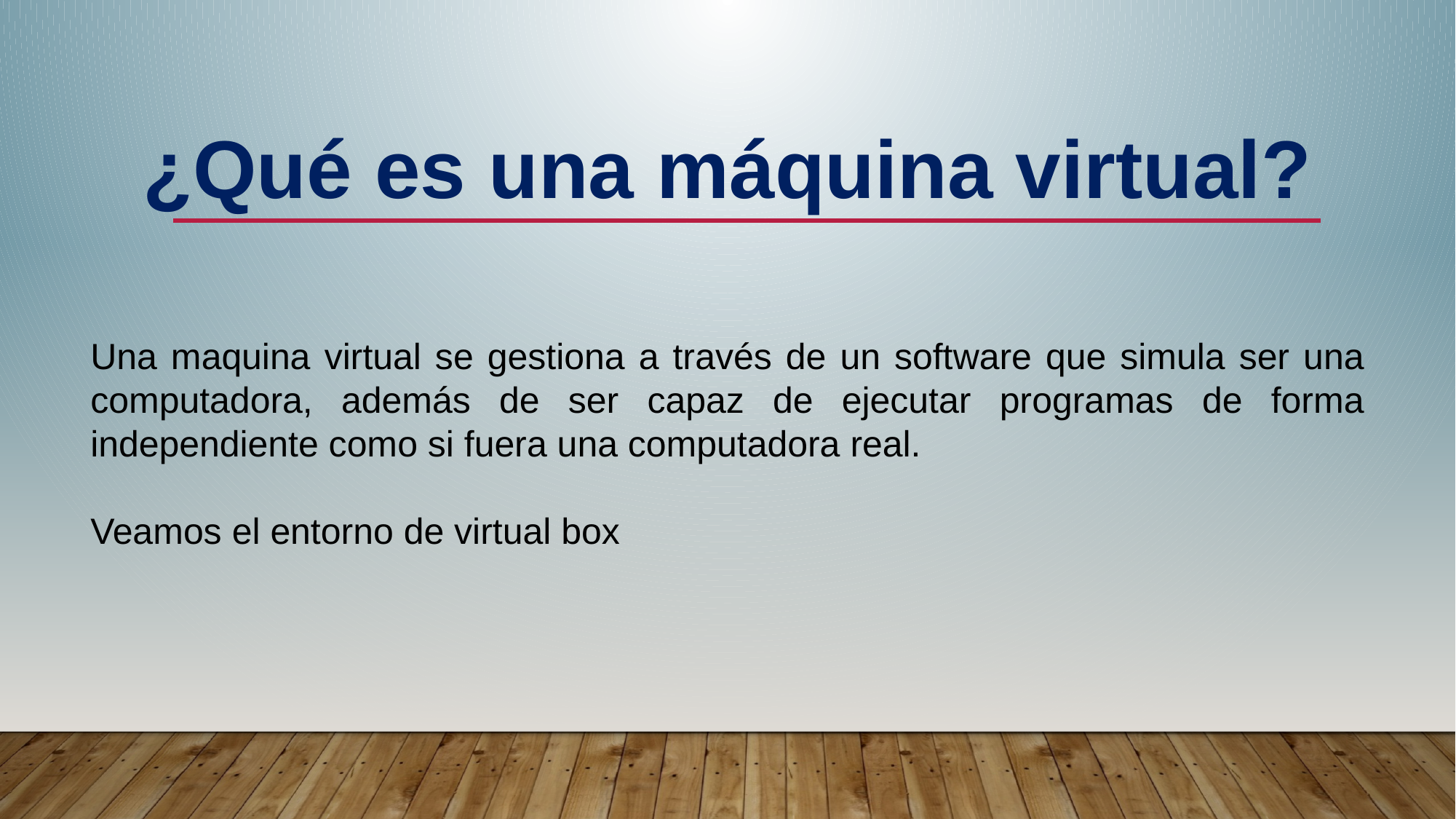

¿Qué es una máquina virtual?
Una maquina virtual se gestiona a través de un software que simula ser una computadora, además de ser capaz de ejecutar programas de forma independiente como si fuera una computadora real.

Veamos el entorno de virtual box